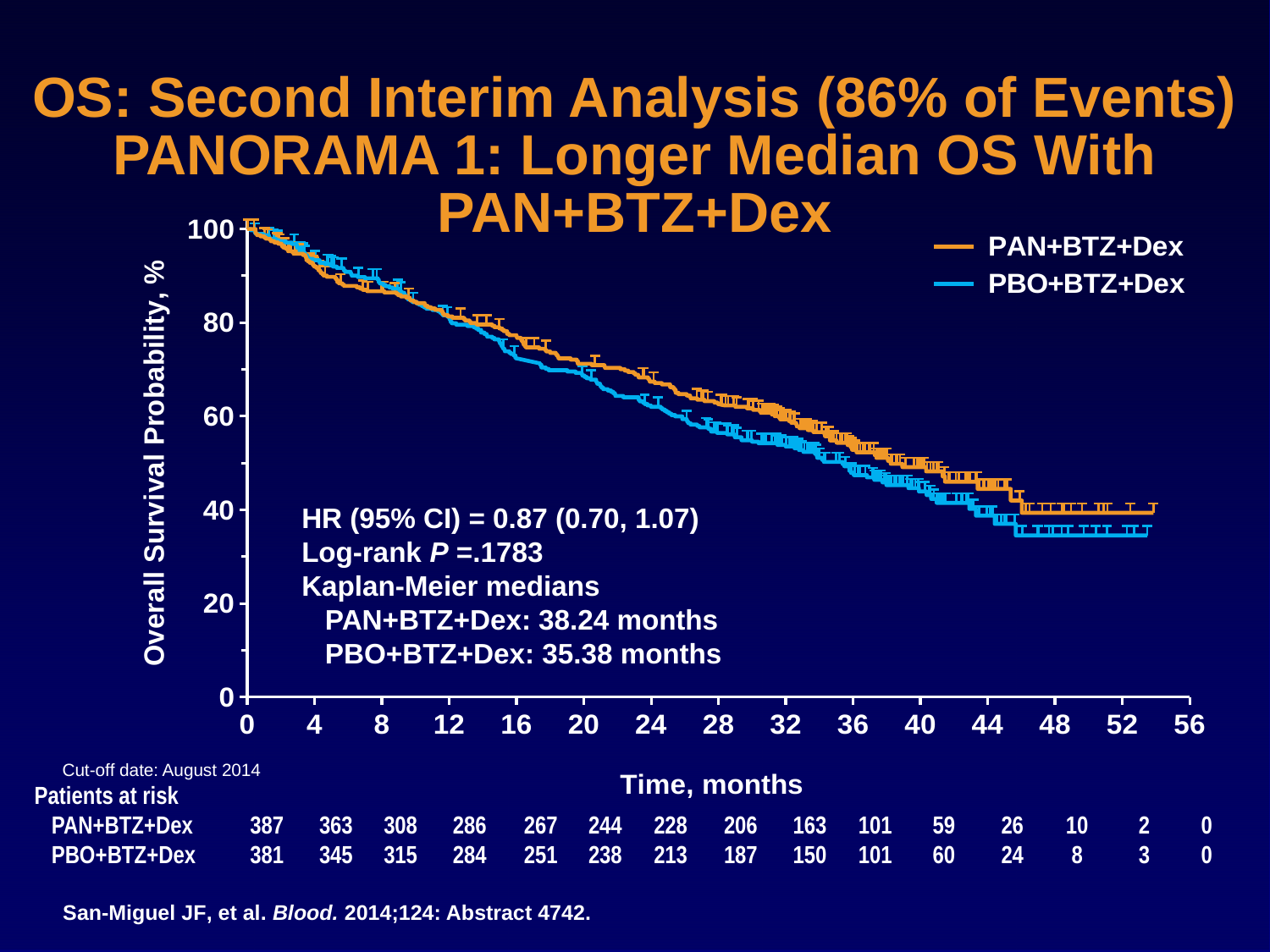

# OS: Second Interim Analysis (86% of Events) PANORAMA 1: Longer Median OS With PAN+BTZ+Dex

### Chart

| Category |  PAN+BTZ+Dex |  PBO+BTZ+Dex | PAN censor | PBO censor |
|---|---|---|---|---|
HR (95% CI) = 0.87 (0.70, 1.07)
Log-rank P =.1783
Kaplan-Meier medians
   PAN+BTZ+Dex: 38.24 months
   PBO+BTZ+Dex: 35.38 months
Cut-off date: August 2014
| Patients at risk |  |  |  |  |  |  |  |  |  |  |  |  |  |  |  |
| --- | --- | --- | --- | --- | --- | --- | --- | --- | --- | --- | --- | --- | --- | --- | --- |
| PAN+BTZ+Dex | 387 | 363 | 308 | 286 | 267 | 244 | 228 | 206 | 163 | 101 | 59 | 26 | 10 | 2 | 0 |
| PBO+BTZ+Dex | 381 | 345 | 315 | 284 | 251 | 238 | 213 | 187 | 150 | 101 | 60 | 24 | 8 | 3 | 0 |
San-Miguel JF, et al. Blood. 2014;124: Abstract 4742.